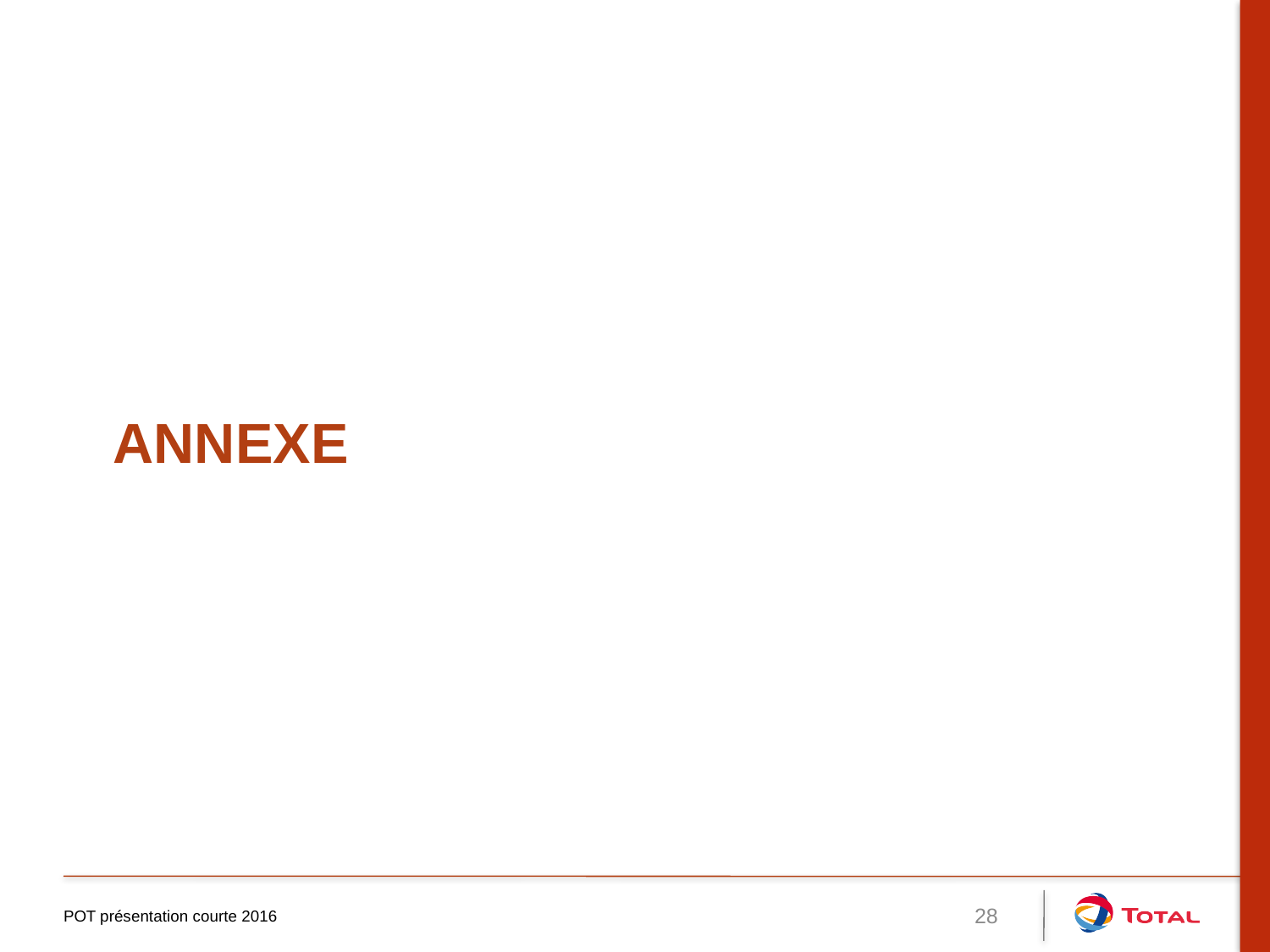

# Annexe
POT présentation courte 2016
28